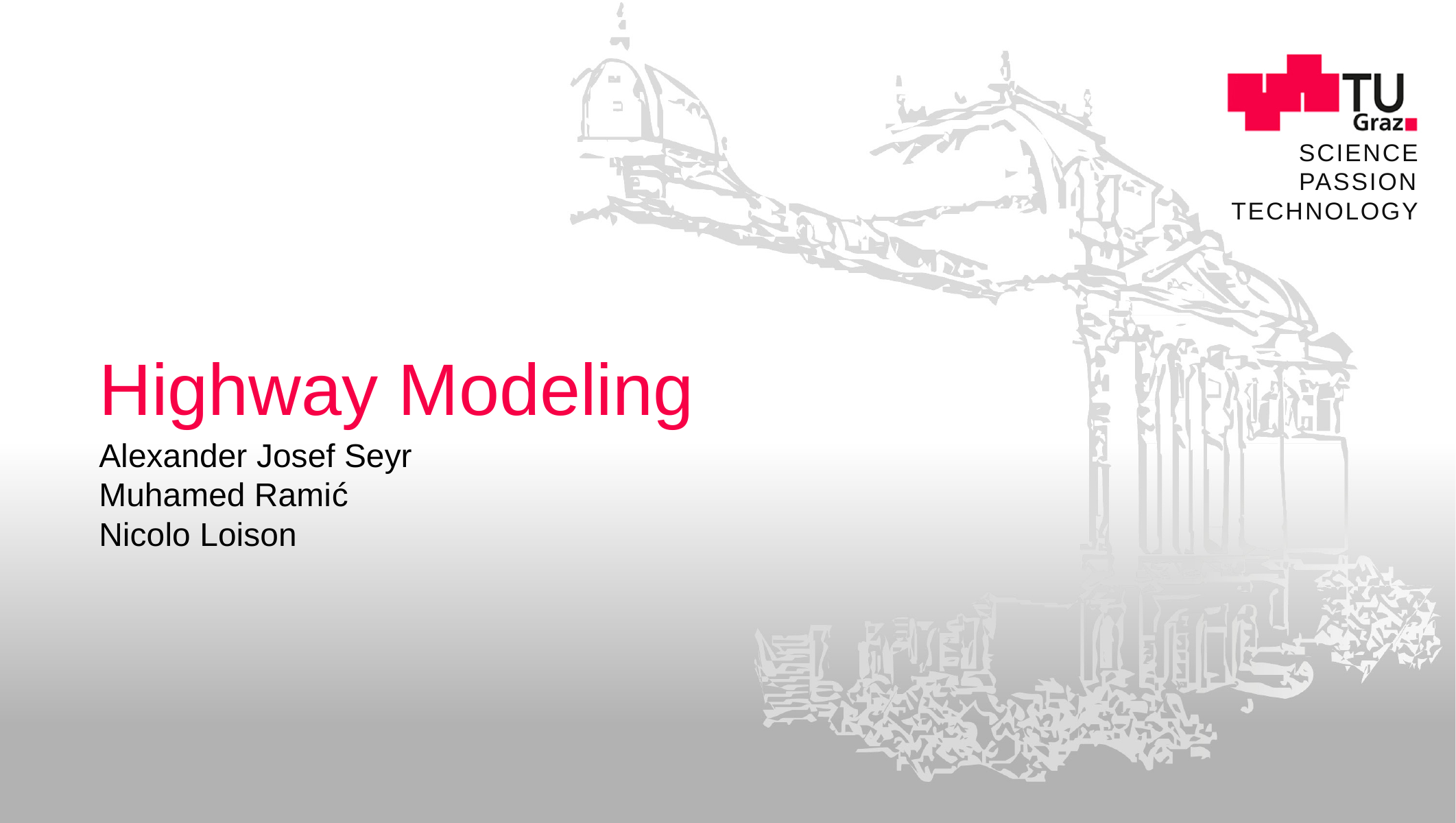

# Highway Modeling
Alexander Josef Seyr
Muhamed Ramić
Nicolo Loison